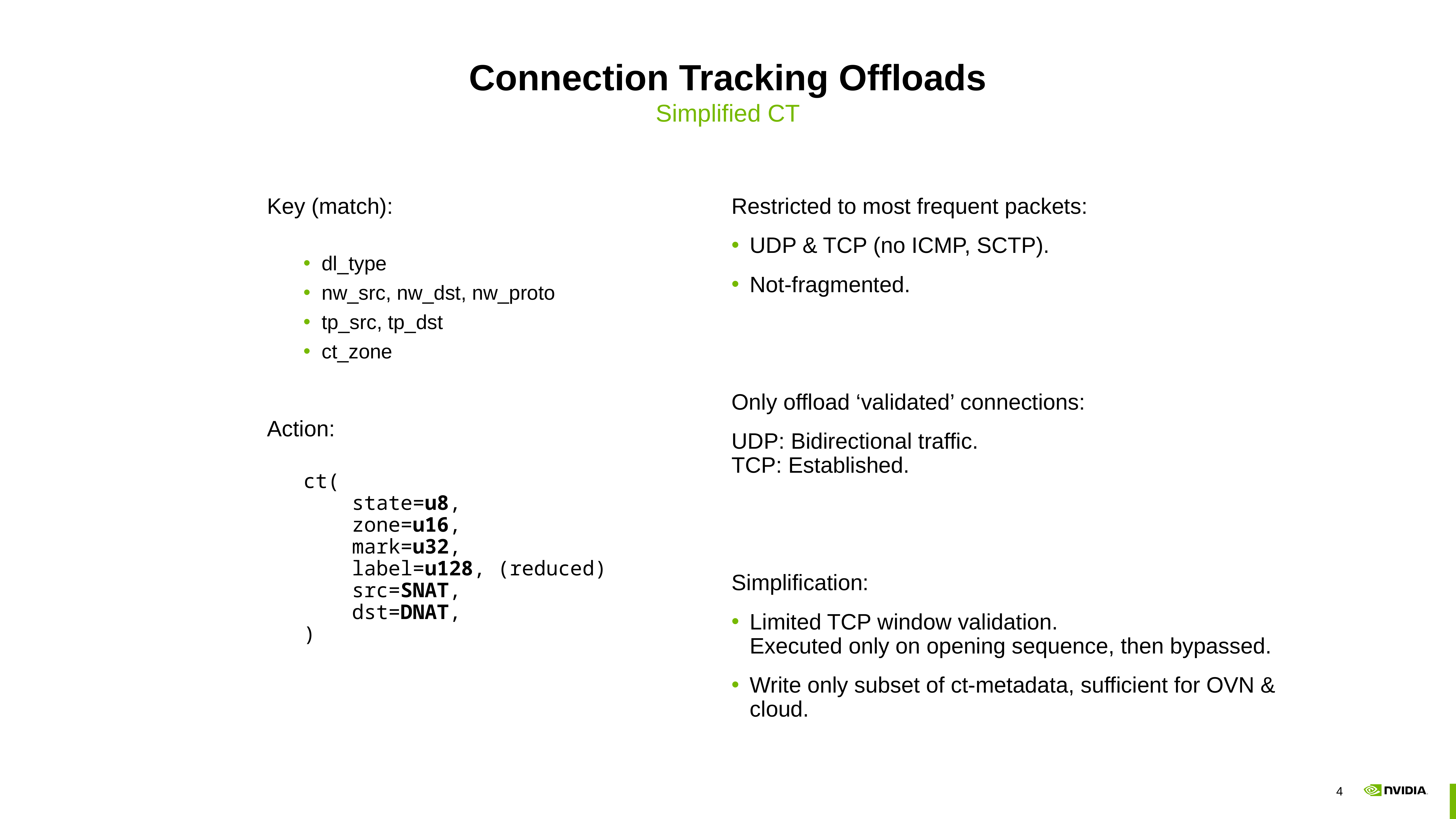

# Connection Tracking Offloads
Simplified CT
Key (match):
dl_type
nw_src, nw_dst, nw_proto
tp_src, tp_dst
ct_zone

Action:
ct(
    state=u8,
    zone=u16,
    mark=u32,
    label=u128, (reduced)
    src=SNAT,
    dst=DNAT,
)
Restricted to most frequent packets:
UDP & TCP (no ICMP, SCTP).
Not-fragmented.

Only offload ‘validated’ connections:
UDP: Bidirectional traffic.
TCP: Established.

Simplification:
Limited TCP window validation.
Executed only on opening sequence, then bypassed.
Write only subset of ct-metadata, sufficient for OVN & cloud.